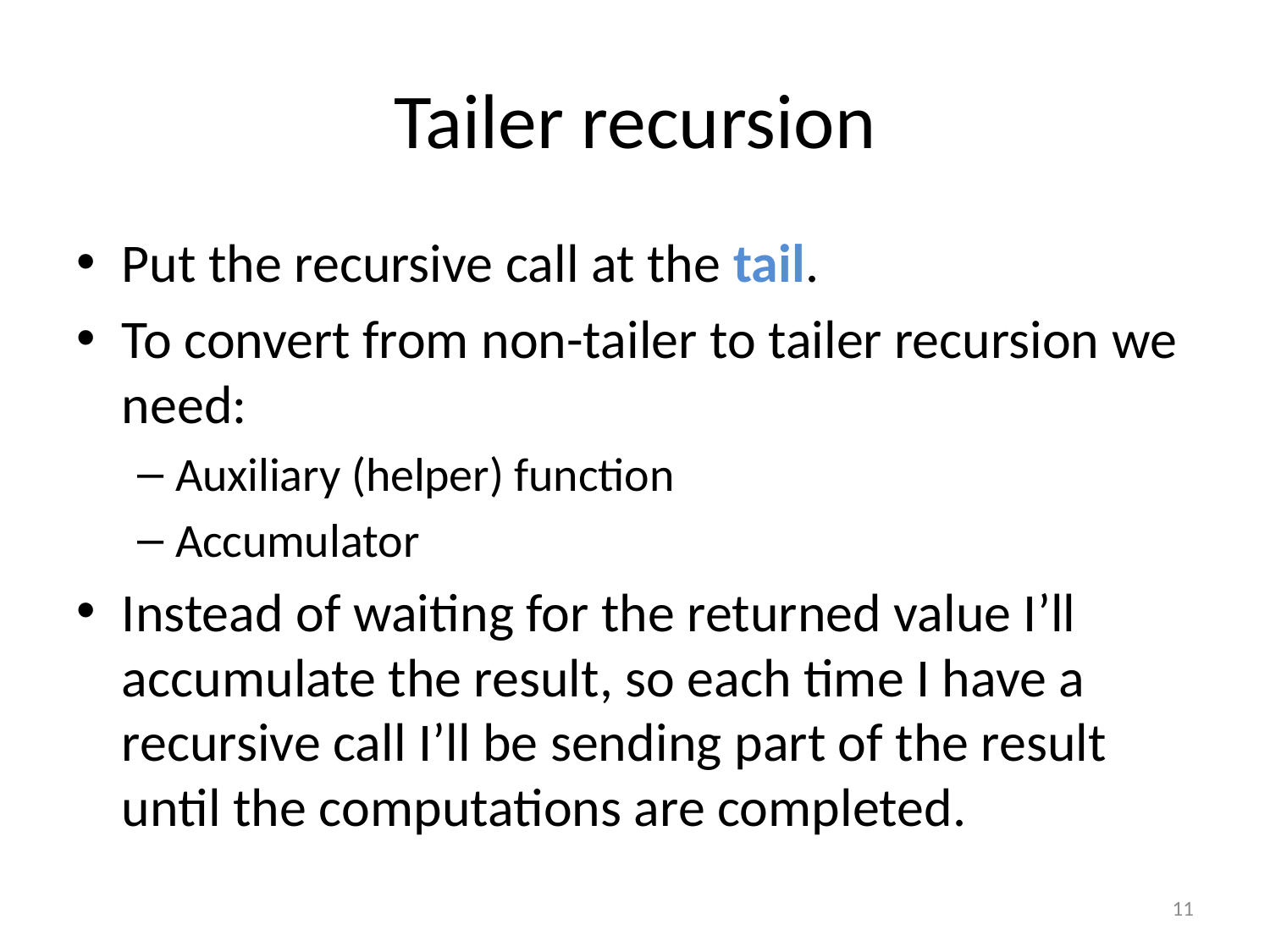

# Tailer recursion
Put the recursive call at the tail.
To convert from non-tailer to tailer recursion we need:
Auxiliary (helper) function
Accumulator
Instead of waiting for the returned value I’ll accumulate the result, so each time I have a recursive call I’ll be sending part of the result until the computations are completed.
11